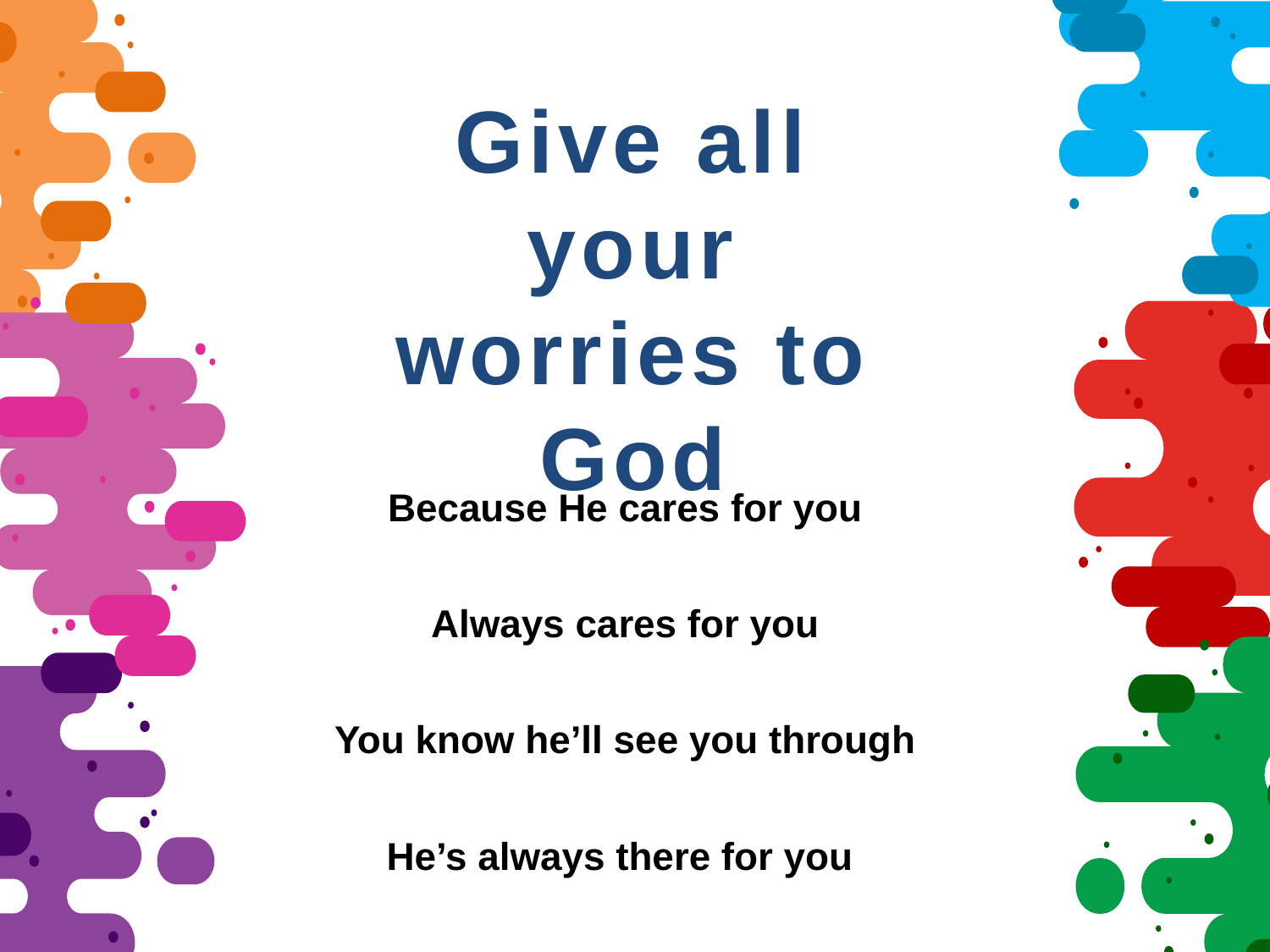

Give all your worries to God
Because He cares for you
Always cares for you
You know he’ll see you through
He’s always there for you